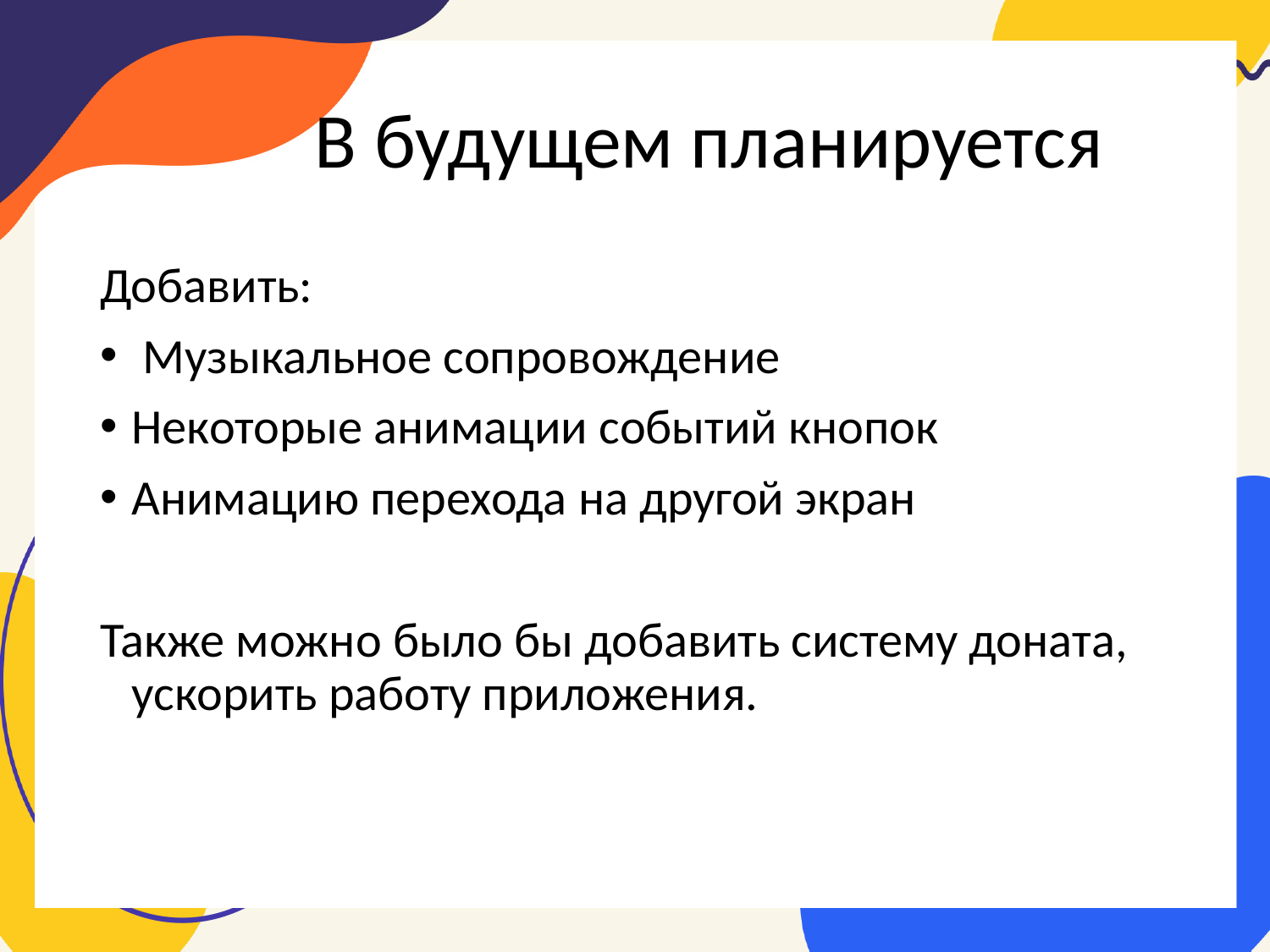

# В будущем планируется
Добавить:
 Музыкальное сопровождение
Некоторые анимации событий кнопок
Анимацию перехода на другой экран

Также можно было бы добавить систему доната, ускорить работу приложения.